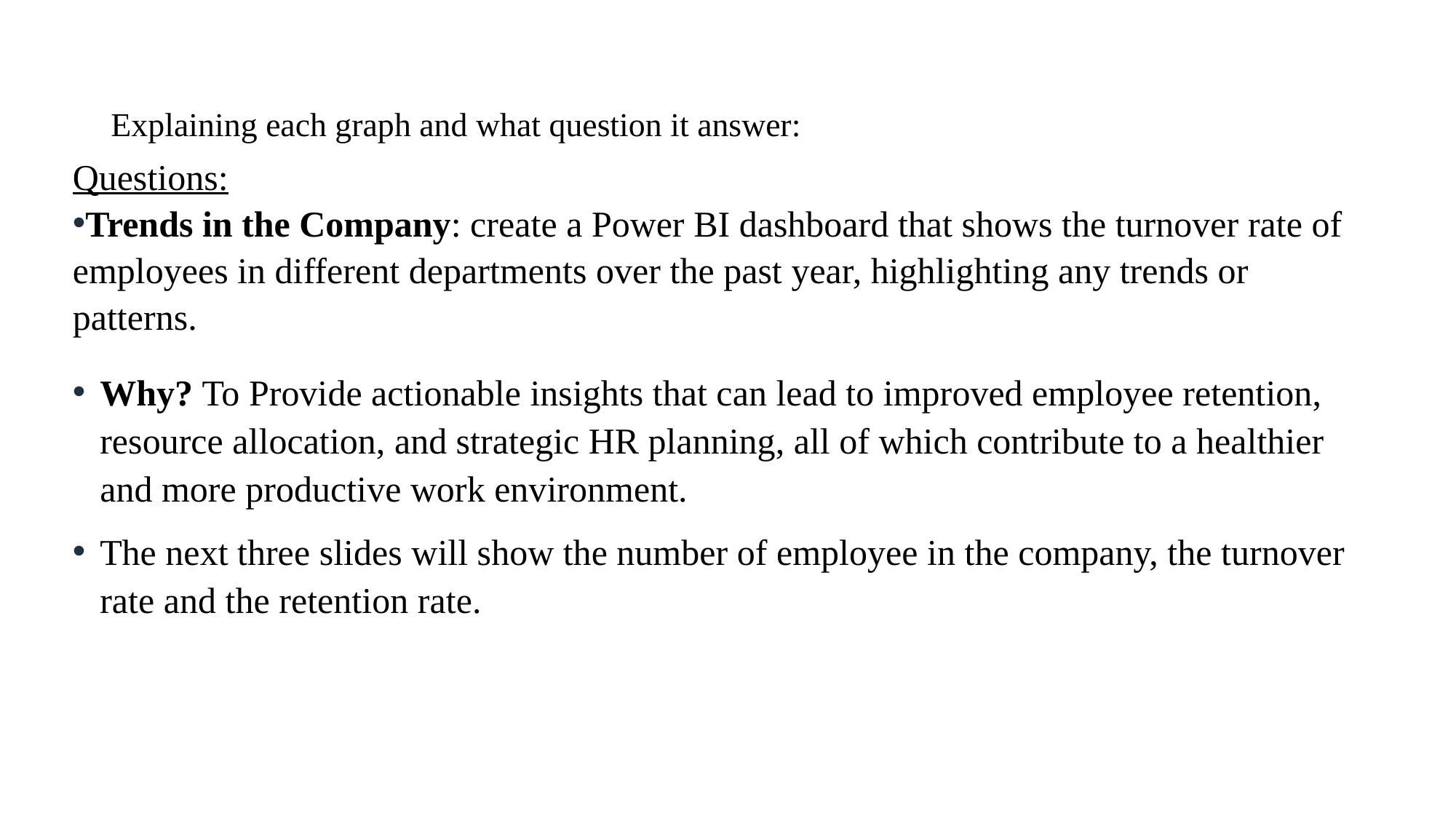

# Explaining each graph and what question it answer:
Questions:
Trends in the Company: create a Power BI dashboard that shows the turnover rate of employees in different departments over the past year, highlighting any trends or patterns.
Why? To Provide actionable insights that can lead to improved employee retention, resource allocation, and strategic HR planning, all of which contribute to a healthier and more productive work environment.
The next three slides will show the number of employee in the company, the turnover rate and the retention rate.